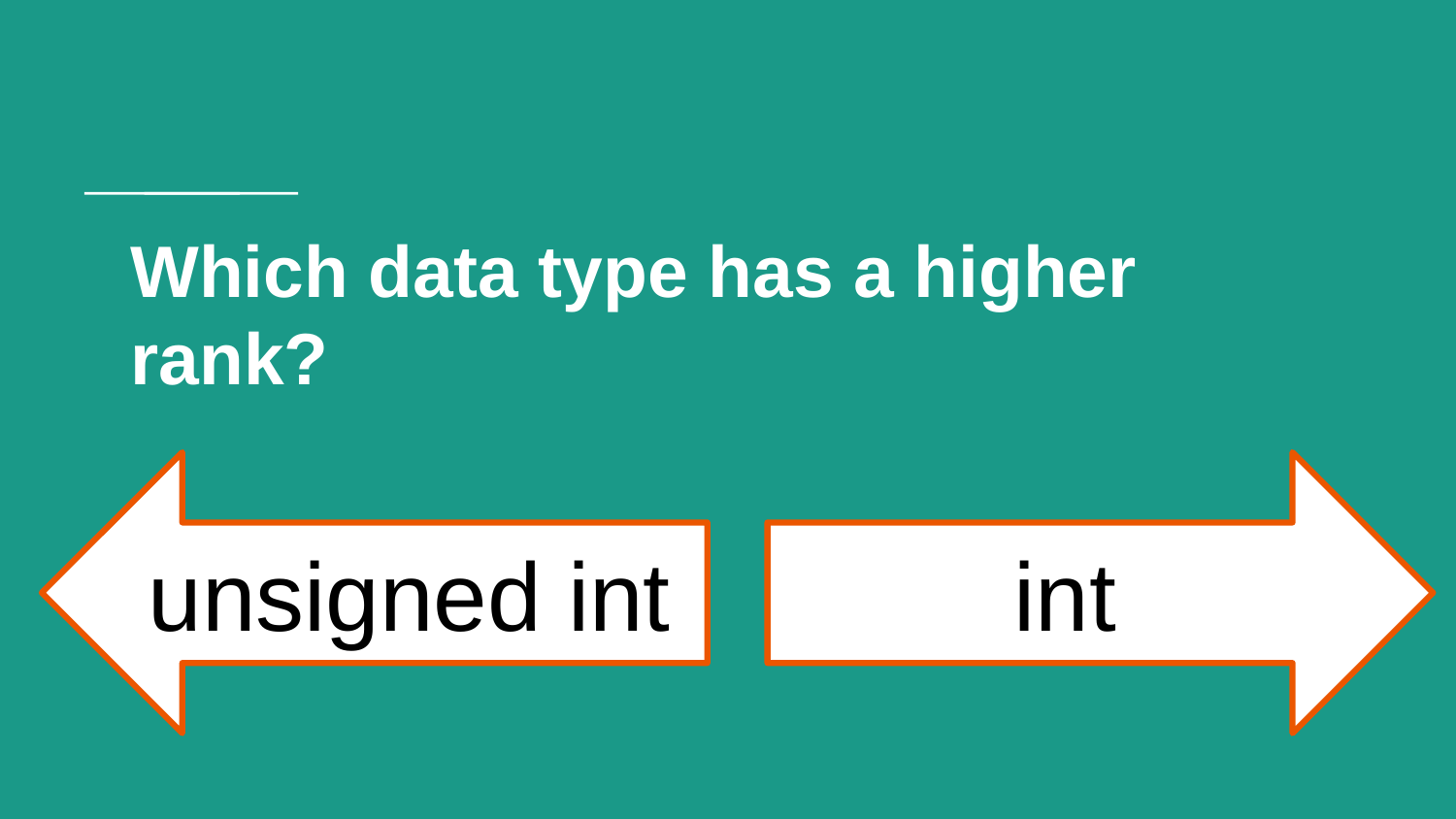

# Which data type has a higher rank?
unsigned int
int